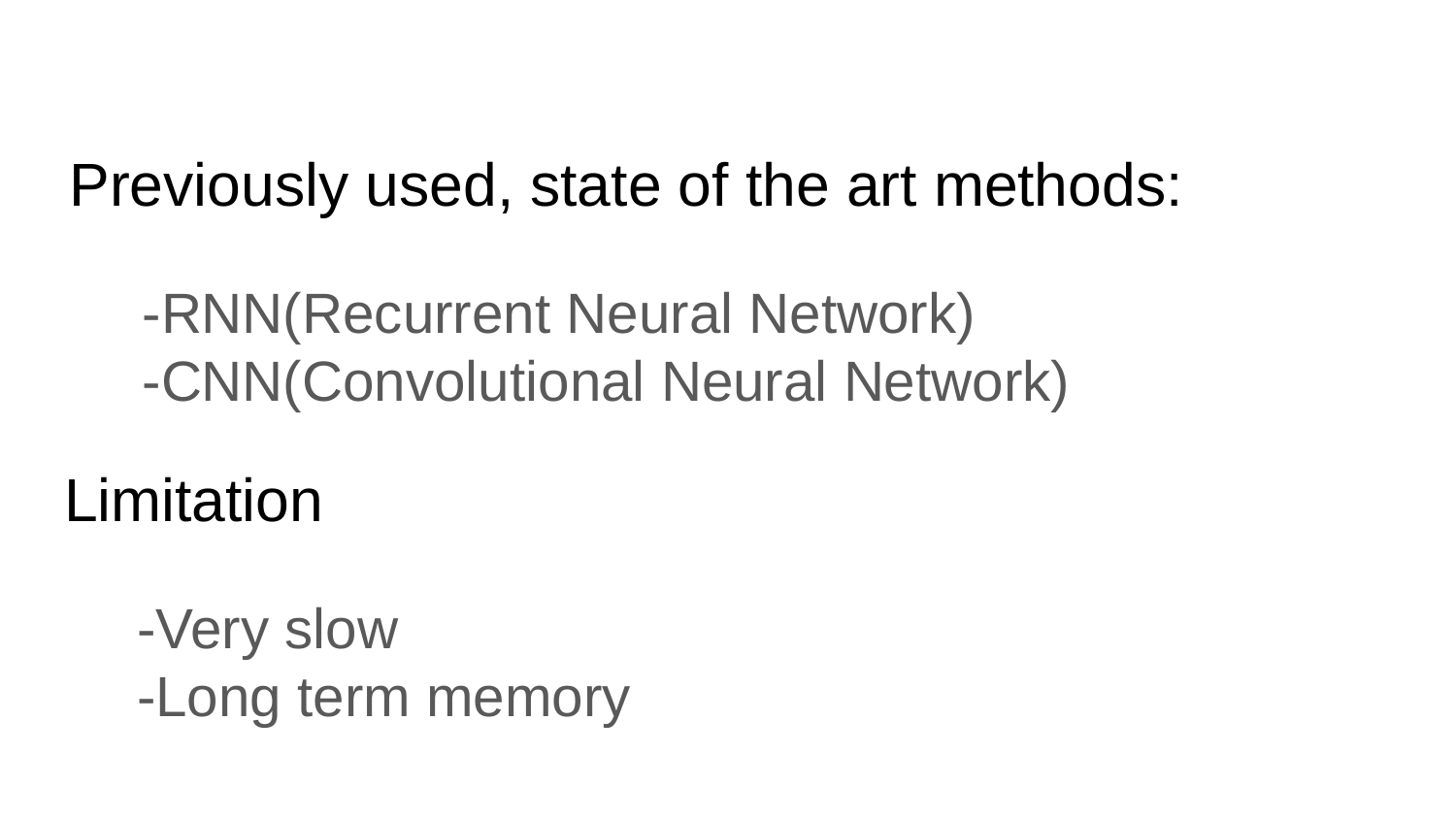

# Previously used, state of the art methods:
-RNN(Recurrent Neural Network)
-CNN(Convolutional Neural Network)

Limitation
-Very slow
-Long term memory